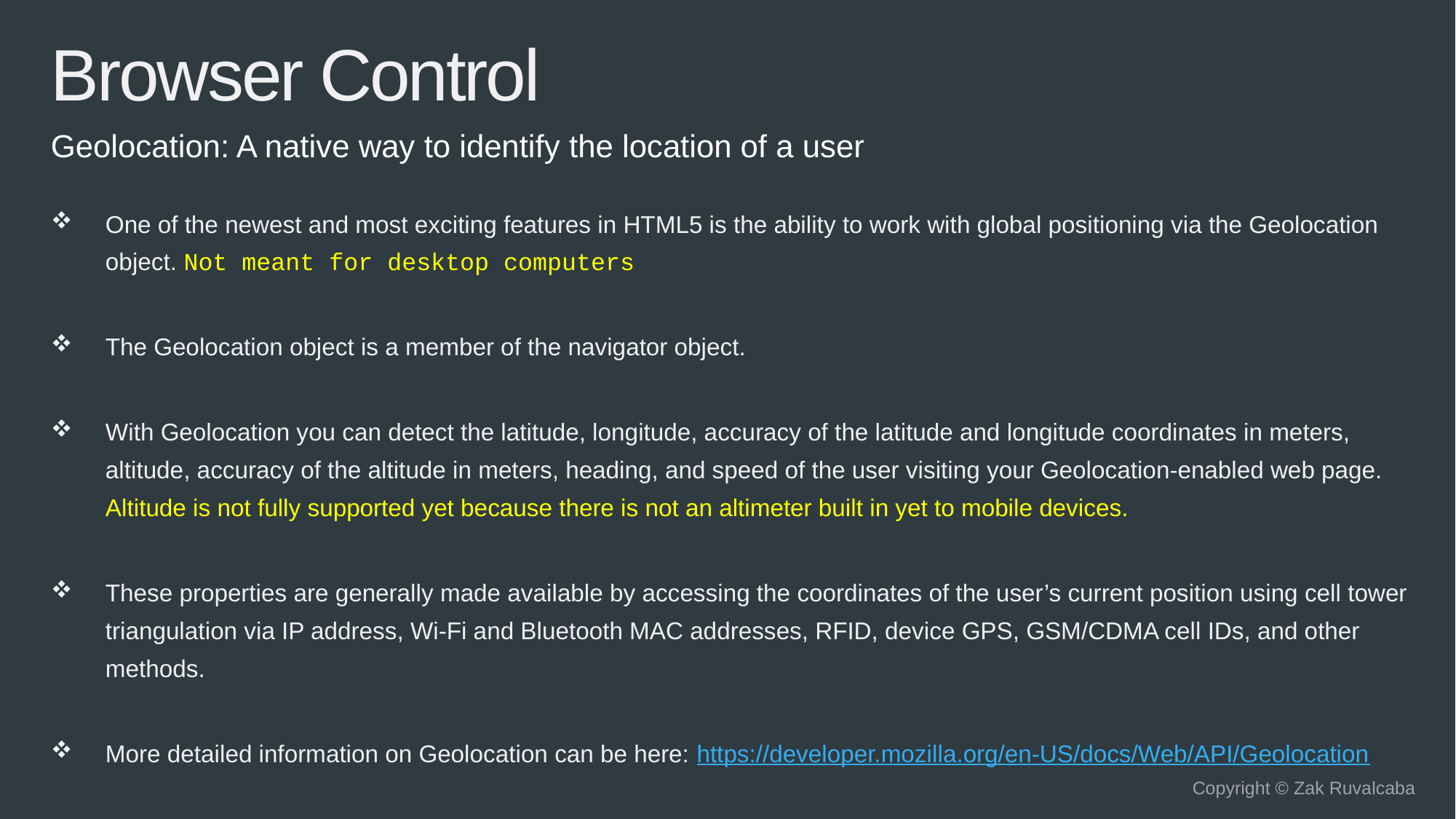

# Browser Control
Geolocation: A native way to identify the location of a user
One of the newest and most exciting features in HTML5 is the ability to work with global positioning via the Geolocation object. Not meant for desktop computers

The Geolocation object is a member of the navigator object.

With Geolocation you can detect the latitude, longitude, accuracy of the latitude and longitude coordinates in meters, altitude, accuracy of the altitude in meters, heading, and speed of the user visiting your Geolocation-enabled web page. Altitude is not fully supported yet because there is not an altimeter built in yet to mobile devices.

These properties are generally made available by accessing the coordinates of the user’s current position using cell tower triangulation via IP address, Wi-Fi and Bluetooth MAC addresses, RFID, device GPS, GSM/CDMA cell IDs, and other methods.

More detailed information on Geolocation can be here: https://developer.mozilla.org/en-US/docs/Web/API/Geolocation